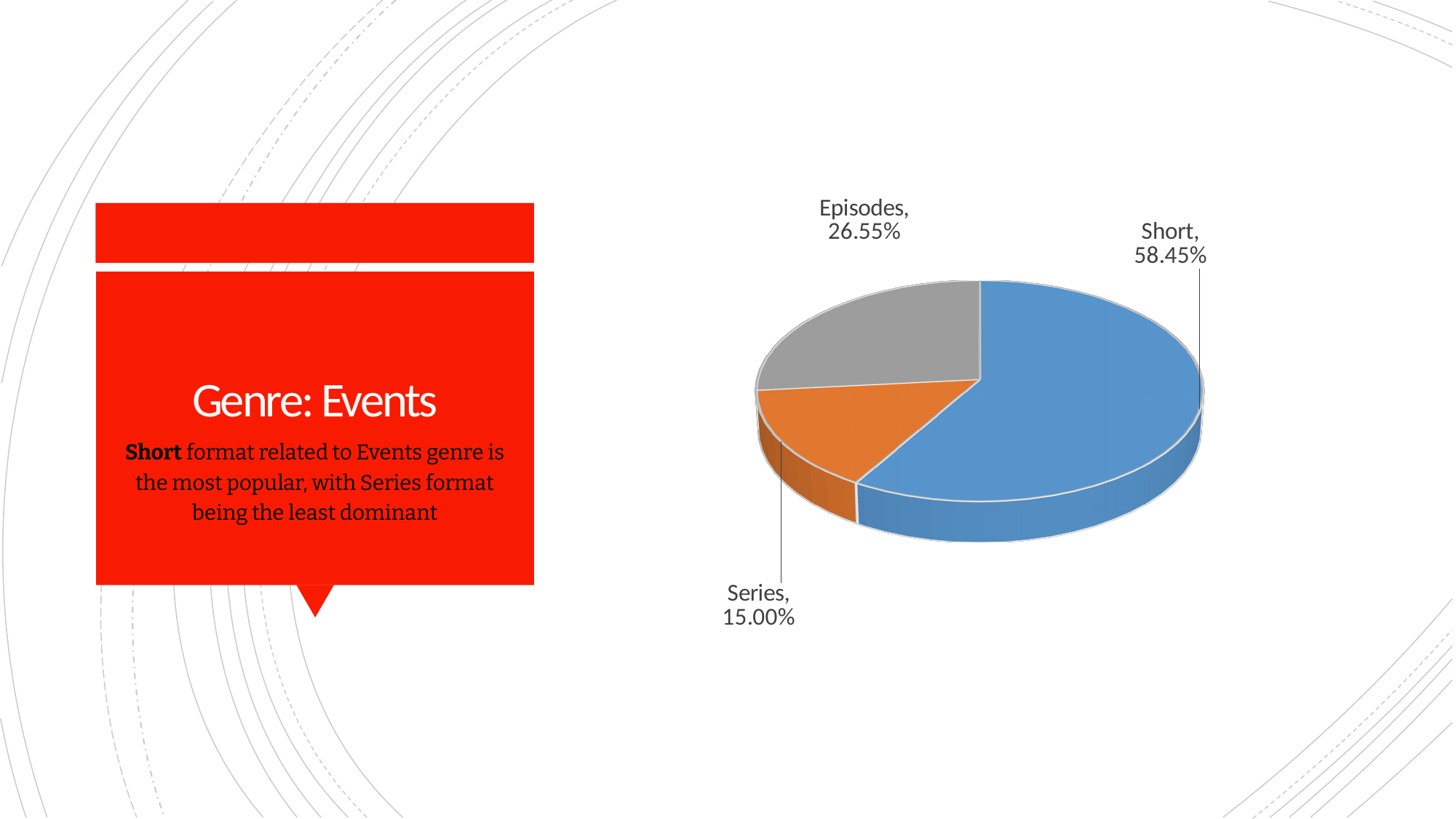

[unsupported chart]

# Genre: Events
Short format related to Events genre is the most popular, with Series format being the least dominant